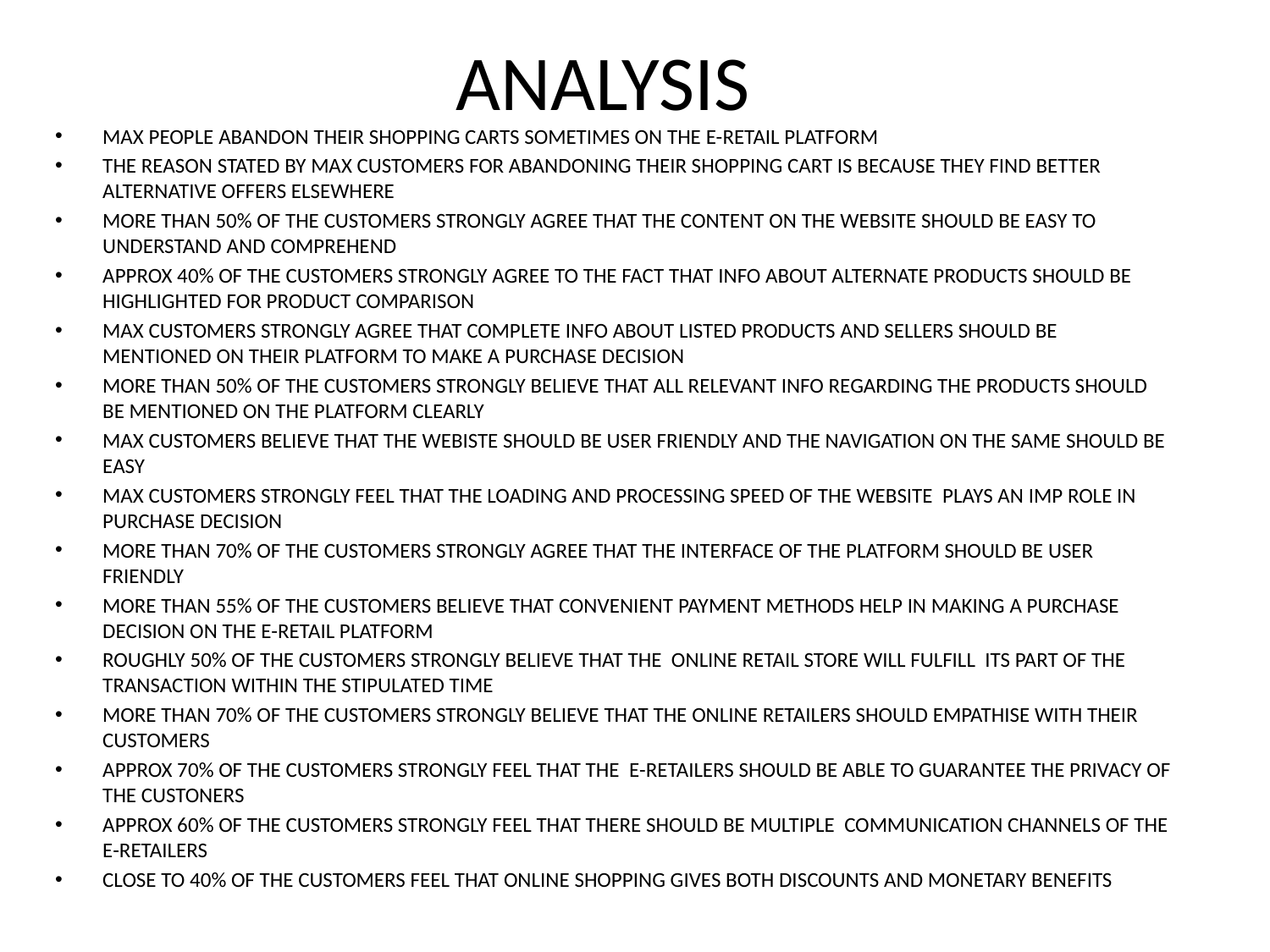

# ANALYSIS
MAX PEOPLE ABANDON THEIR SHOPPING CARTS SOMETIMES ON THE E-RETAIL PLATFORM
THE REASON STATED BY MAX CUSTOMERS FOR ABANDONING THEIR SHOPPING CART IS BECAUSE THEY FIND BETTER ALTERNATIVE OFFERS ELSEWHERE
MORE THAN 50% OF THE CUSTOMERS STRONGLY AGREE THAT THE CONTENT ON THE WEBSITE SHOULD BE EASY TO UNDERSTAND AND COMPREHEND
APPROX 40% OF THE CUSTOMERS STRONGLY AGREE TO THE FACT THAT INFO ABOUT ALTERNATE PRODUCTS SHOULD BE HIGHLIGHTED FOR PRODUCT COMPARISON
MAX CUSTOMERS STRONGLY AGREE THAT COMPLETE INFO ABOUT LISTED PRODUCTS AND SELLERS SHOULD BE MENTIONED ON THEIR PLATFORM TO MAKE A PURCHASE DECISION
MORE THAN 50% OF THE CUSTOMERS STRONGLY BELIEVE THAT ALL RELEVANT INFO REGARDING THE PRODUCTS SHOULD BE MENTIONED ON THE PLATFORM CLEARLY
MAX CUSTOMERS BELIEVE THAT THE WEBISTE SHOULD BE USER FRIENDLY AND THE NAVIGATION ON THE SAME SHOULD BE EASY
MAX CUSTOMERS STRONGLY FEEL THAT THE LOADING AND PROCESSING SPEED OF THE WEBSITE  PLAYS AN IMP ROLE IN PURCHASE DECISION
MORE THAN 70% OF THE CUSTOMERS STRONGLY AGREE THAT THE INTERFACE OF THE PLATFORM SHOULD BE USER FRIENDLY
MORE THAN 55% OF THE CUSTOMERS BELIEVE THAT CONVENIENT PAYMENT METHODS HELP IN MAKING A PURCHASE DECISION ON THE E-RETAIL PLATFORM
ROUGHLY 50% OF THE CUSTOMERS STRONGLY BELIEVE THAT THE  ONLINE RETAIL STORE WILL FULFILL  ITS PART OF THE TRANSACTION WITHIN THE STIPULATED TIME
MORE THAN 70% OF THE CUSTOMERS STRONGLY BELIEVE THAT THE ONLINE RETAILERS SHOULD EMPATHISE WITH THEIR CUSTOMERS
APPROX 70% OF THE CUSTOMERS STRONGLY FEEL THAT THE  E-RETAILERS SHOULD BE ABLE TO GUARANTEE THE PRIVACY OF THE CUSTONERS
APPROX 60% OF THE CUSTOMERS STRONGLY FEEL THAT THERE SHOULD BE MULTIPLE  COMMUNICATION CHANNELS OF THE E-RETAILERS
CLOSE TO 40% OF THE CUSTOMERS FEEL THAT ONLINE SHOPPING GIVES BOTH DISCOUNTS AND MONETARY BENEFITS